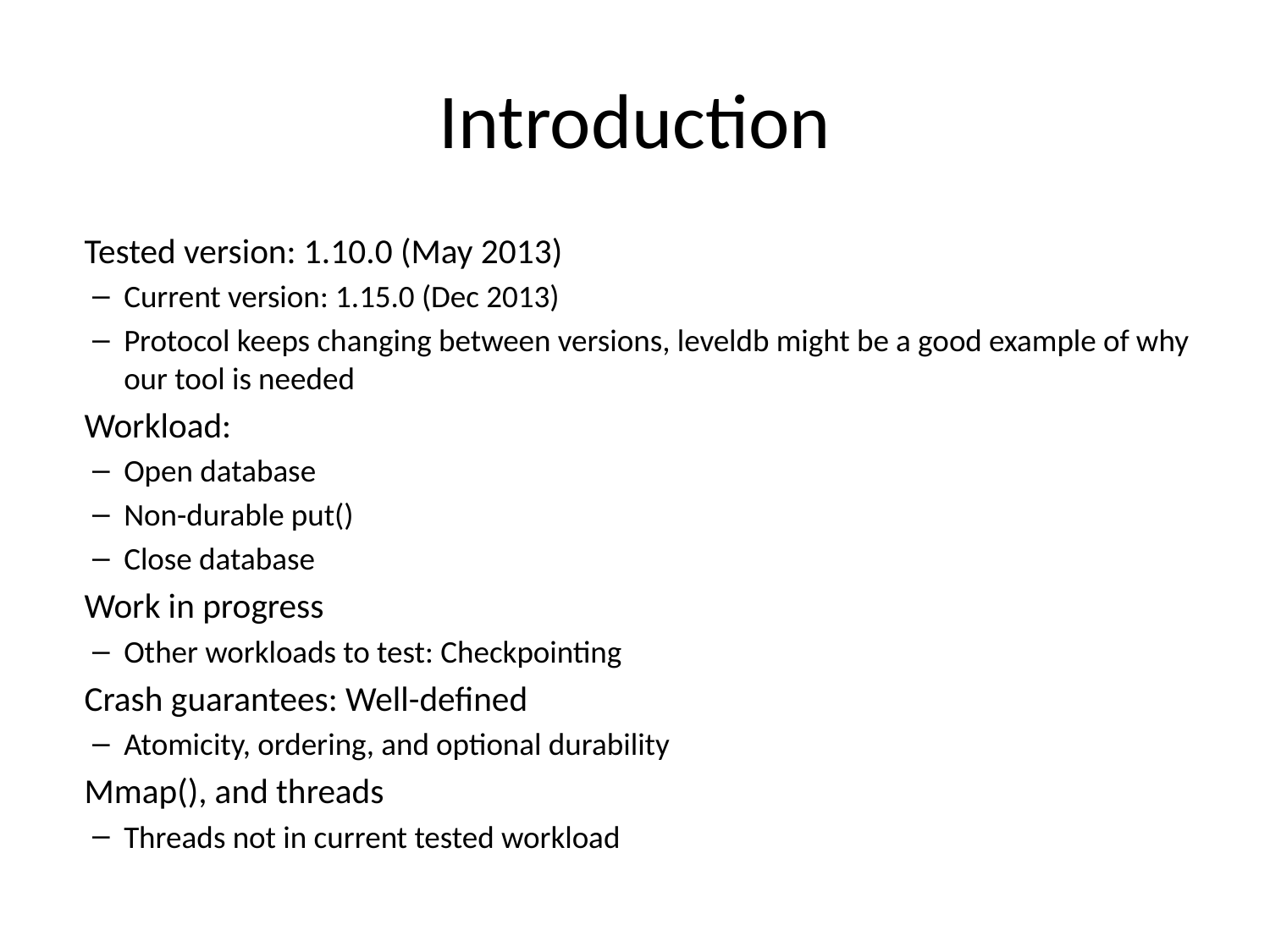

# Introduction
Tested version: 1.10.0 (May 2013)
Current version: 1.15.0 (Dec 2013)
Protocol keeps changing between versions, leveldb might be a good example of why our tool is needed
Workload:
Open database
Non-durable put()
Close database
Work in progress
Other workloads to test: Checkpointing
Crash guarantees: Well-defined
Atomicity, ordering, and optional durability
Mmap(), and threads
Threads not in current tested workload